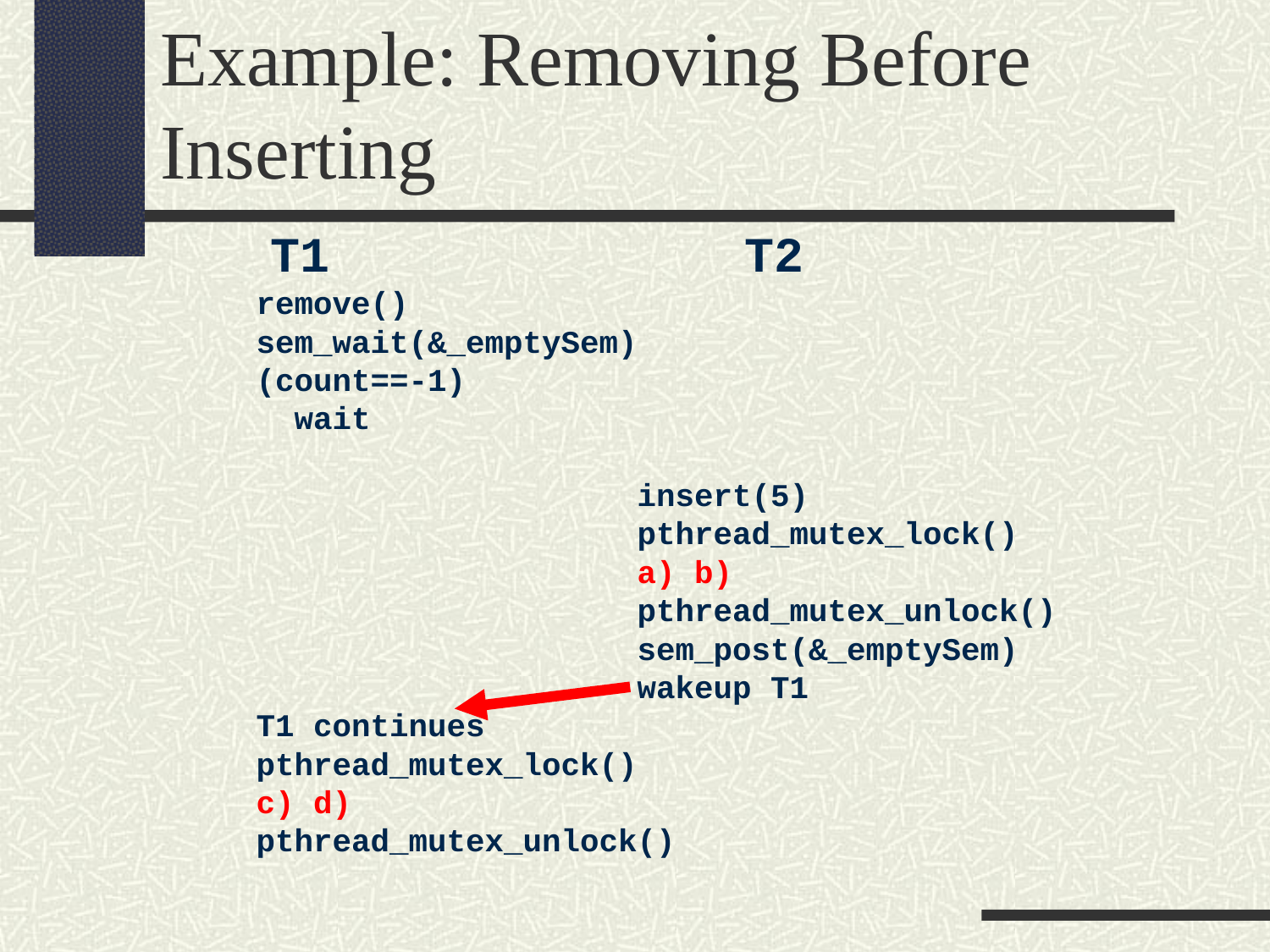

Example: Removing Before Inserting
 T1              T2
remove()
sem_wait(&_emptySem)
(count==-1)
  wait

                    insert(5)
                    pthread_mutex_lock()
                    a) b)
                    pthread_mutex_unlock()
                    sem_post(&_emptySem)
                    wakeup T1
T1 continues
pthread_mutex_lock()
c) d)
pthread_mutex_unlock()